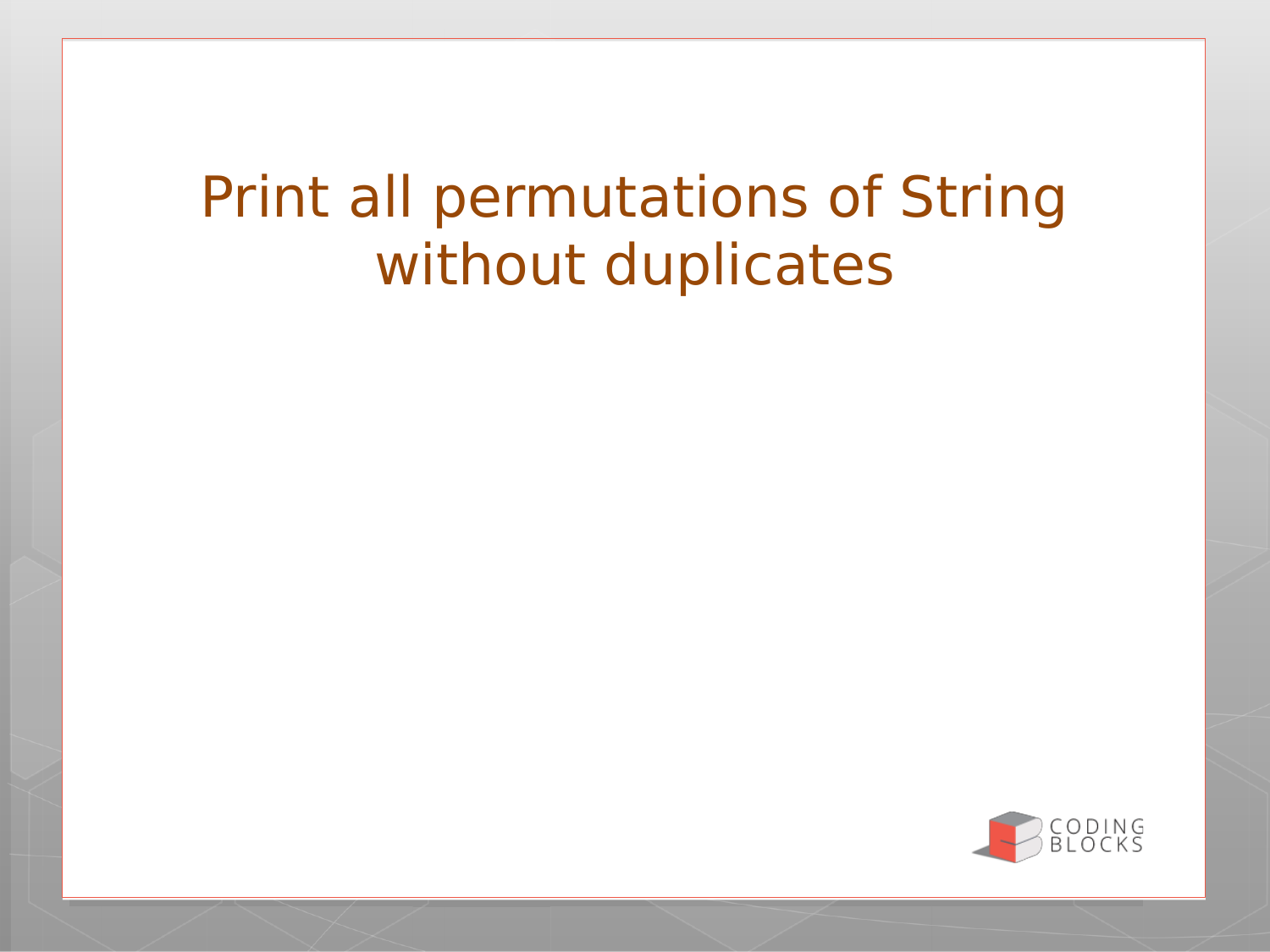

# Print all permutations of String without duplicates